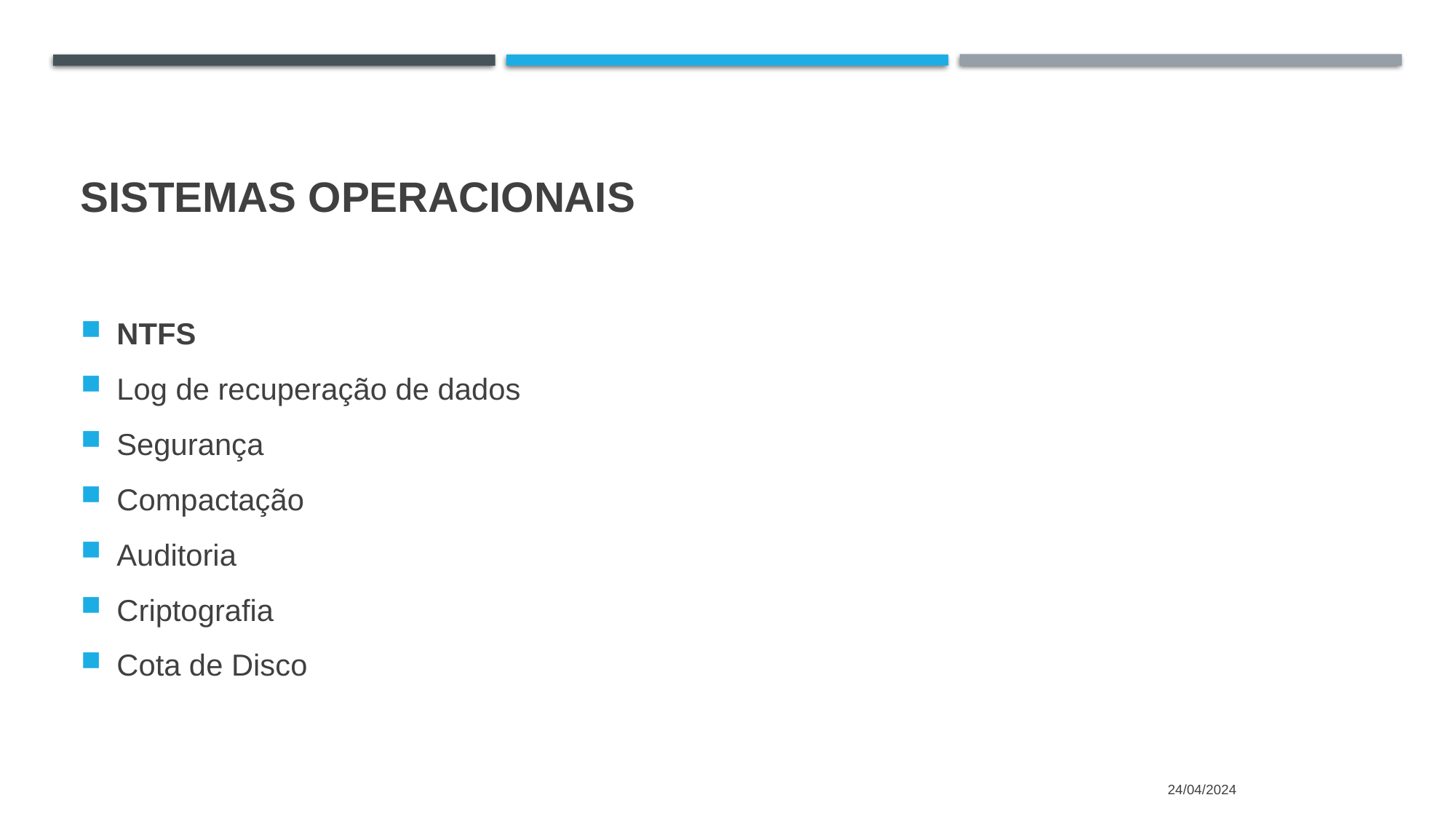

# SISTEMAS OPERACIONAIS
NTFS
Log de recuperação de dados
Segurança
Compactação
Auditoria
Criptografia
Cota de Disco
24/04/2024